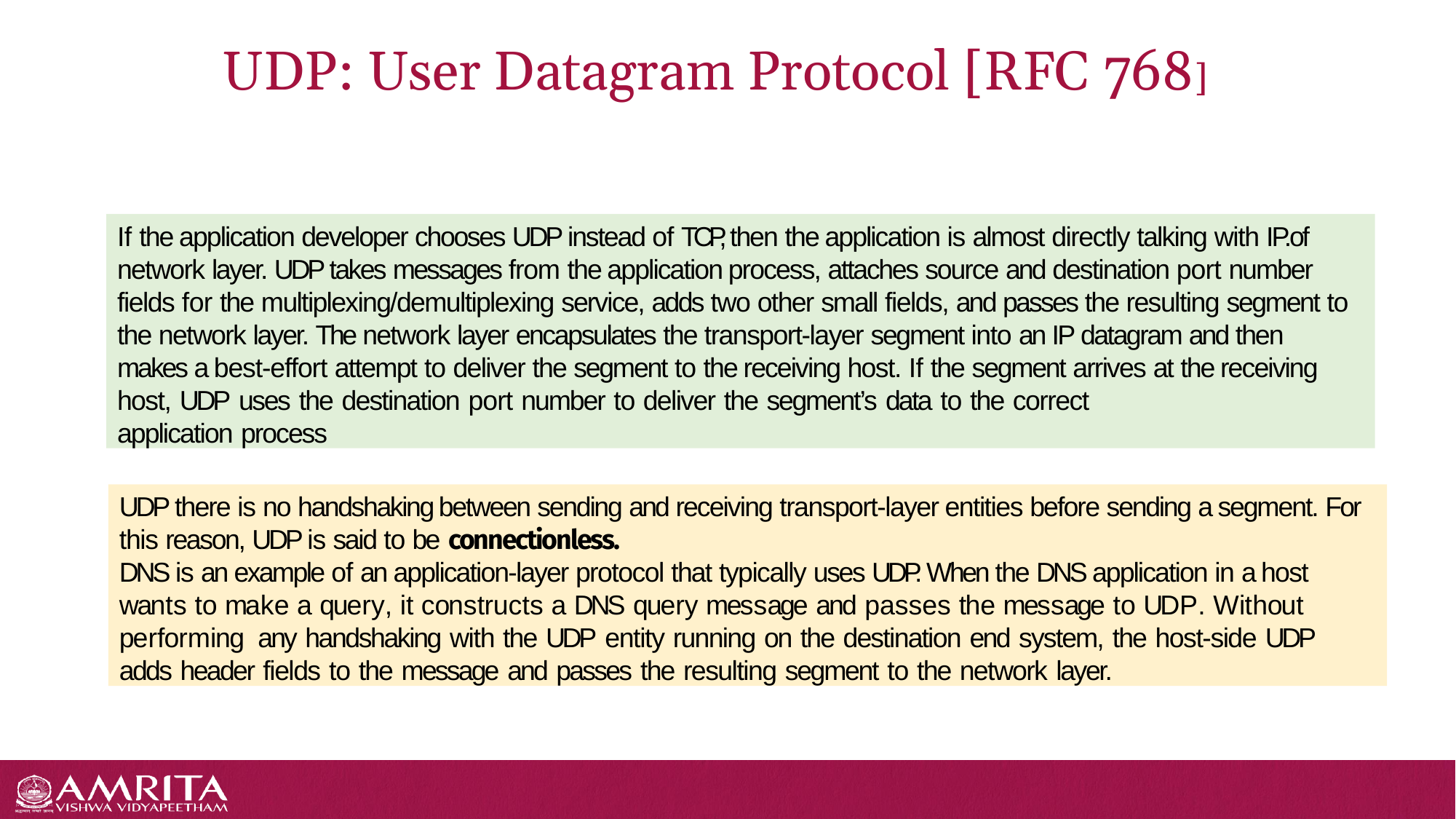

# UDP: User Datagram Protocol [RFC 768]
If the application developer chooses UDP instead of TCP, then the application is almost directly talking with IP.of  network layer. UDP takes messages from the application process, attaches source and destination port number  fields for the multiplexing/demultiplexing service, adds two other small fields, and passes the resulting segment to  the network layer. The network layer encapsulates the transport-layer segment into an IP datagram and then  makes a best-effort attempt to deliver the segment to the receiving host. If the segment arrives at the receiving  host, UDP uses the destination port number to deliver the segment’s data to the correct
application process
UDP there is no handshaking between sending and receiving transport-layer entities before sending a segment. For  this reason, UDP is said to be connectionless.
DNS is an example of an application-layer protocol that typically uses UDP. When the DNS application in a host  wants to make a query, it constructs a DNS query message and passes the message to UDP. Without	performing  any handshaking with the UDP entity running on the destination end system, the host-side UDP
adds header fields to the message and passes the resulting segment to the network layer.